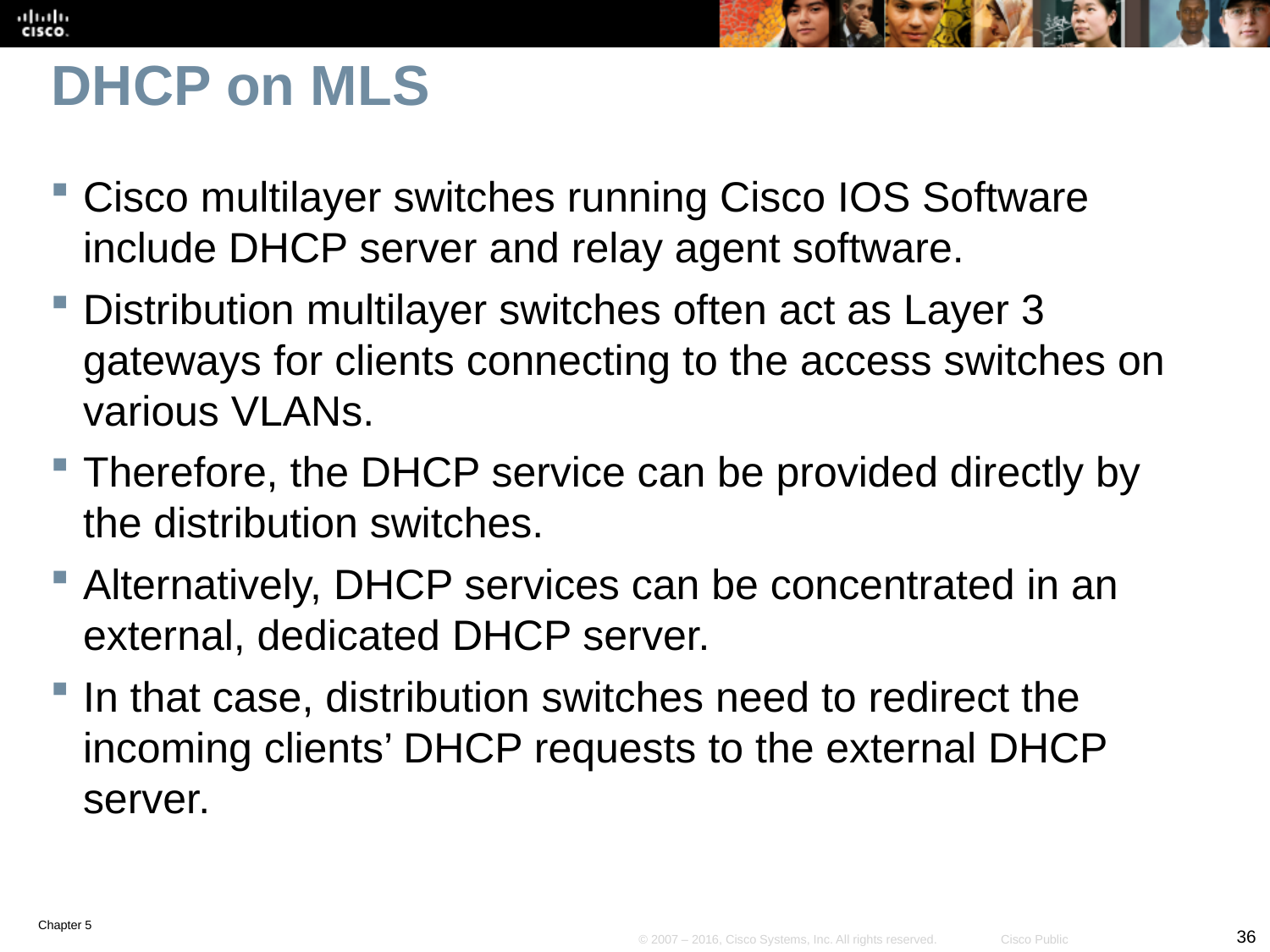

# DHCP on MLS
Cisco multilayer switches running Cisco IOS Software include DHCP server and relay agent software.
Distribution multilayer switches often act as Layer 3 gateways for clients connecting to the access switches on various VLANs.
Therefore, the DHCP service can be provided directly by the distribution switches.
Alternatively, DHCP services can be concentrated in an external, dedicated DHCP server.
In that case, distribution switches need to redirect the incoming clients’ DHCP requests to the external DHCP server.